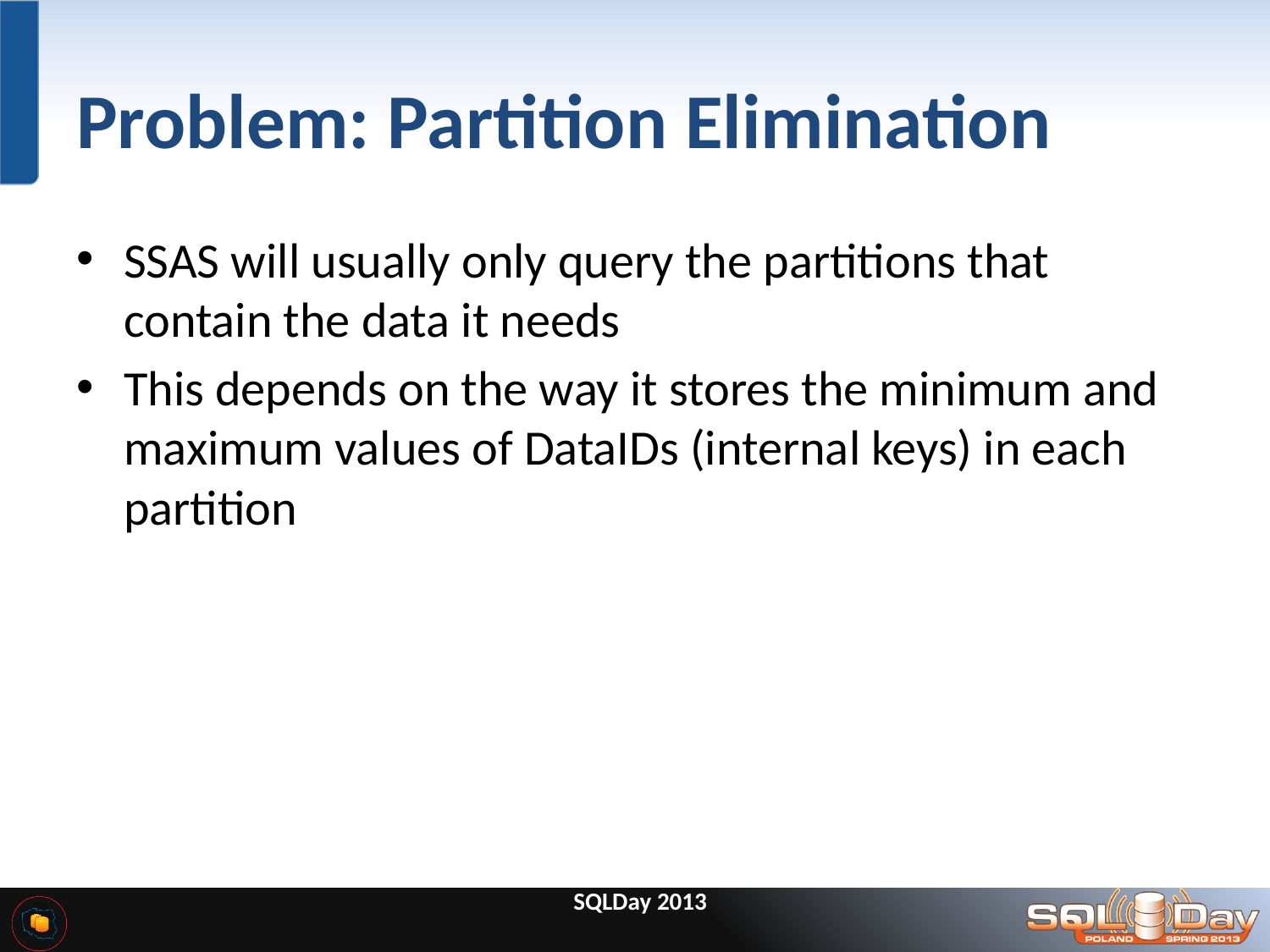

# Problem: Partition Elimination
SSAS will usually only query the partitions that contain the data it needs
This depends on the way it stores the minimum and maximum values of DataIDs (internal keys) in each partition

SQLDay 2013